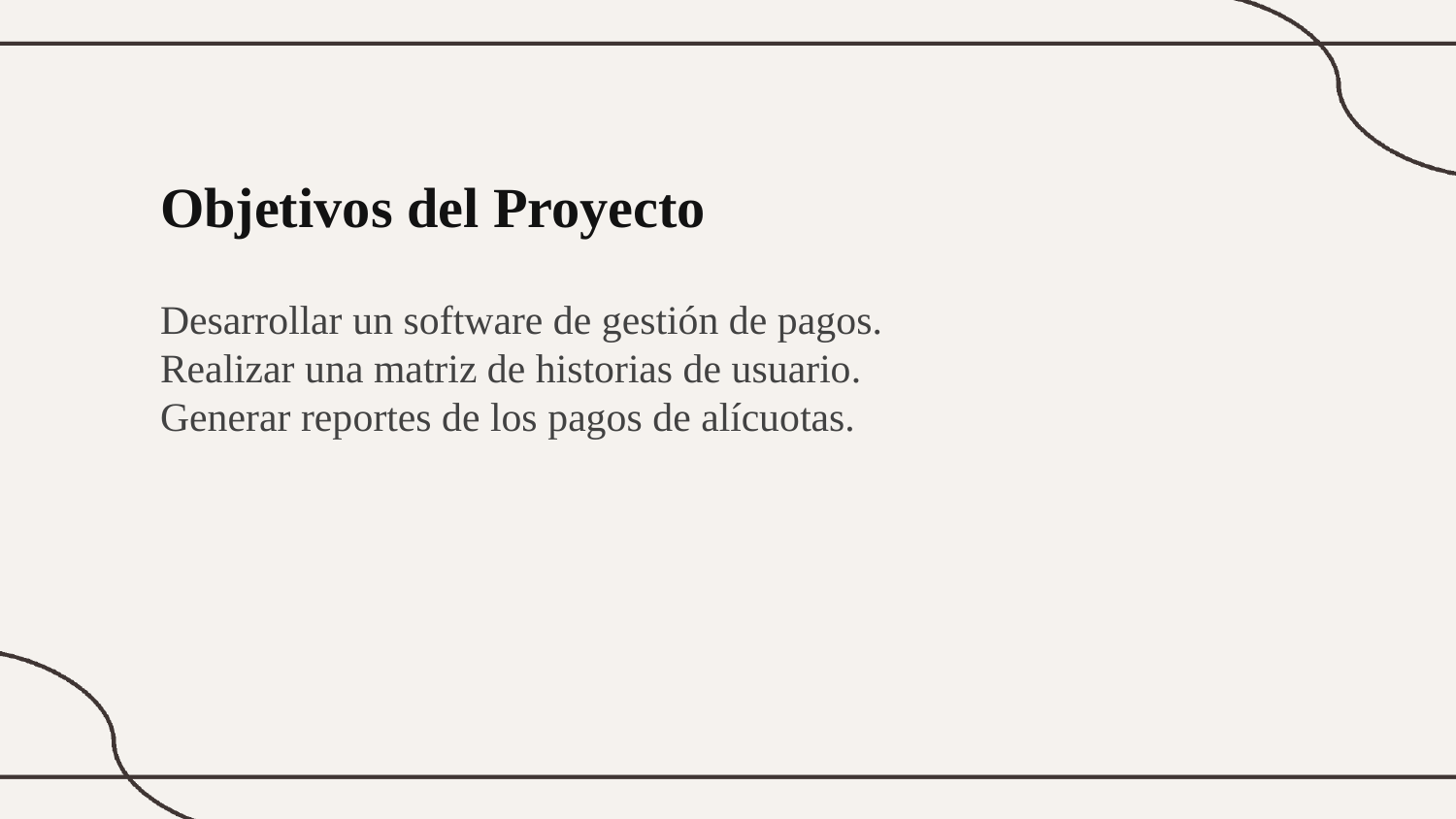

Objetivos del Proyecto
Desarrollar un software de gestión de pagos.
Realizar una matriz de historias de usuario.
Generar reportes de los pagos de alícuotas.